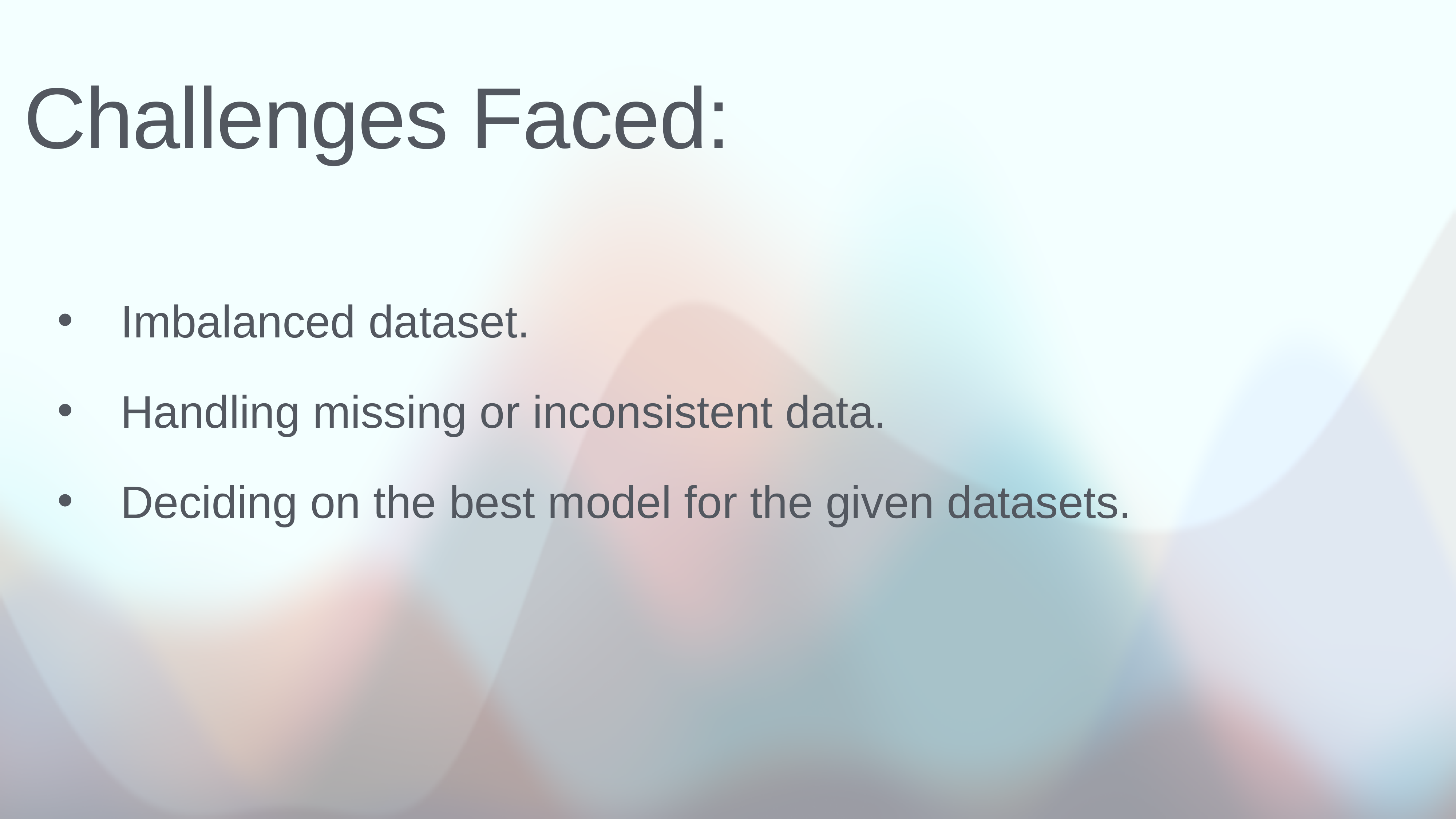

# Challenges Faced:
Imbalanced dataset.
Handling missing or inconsistent data.
Deciding on the best model for the given datasets.
8